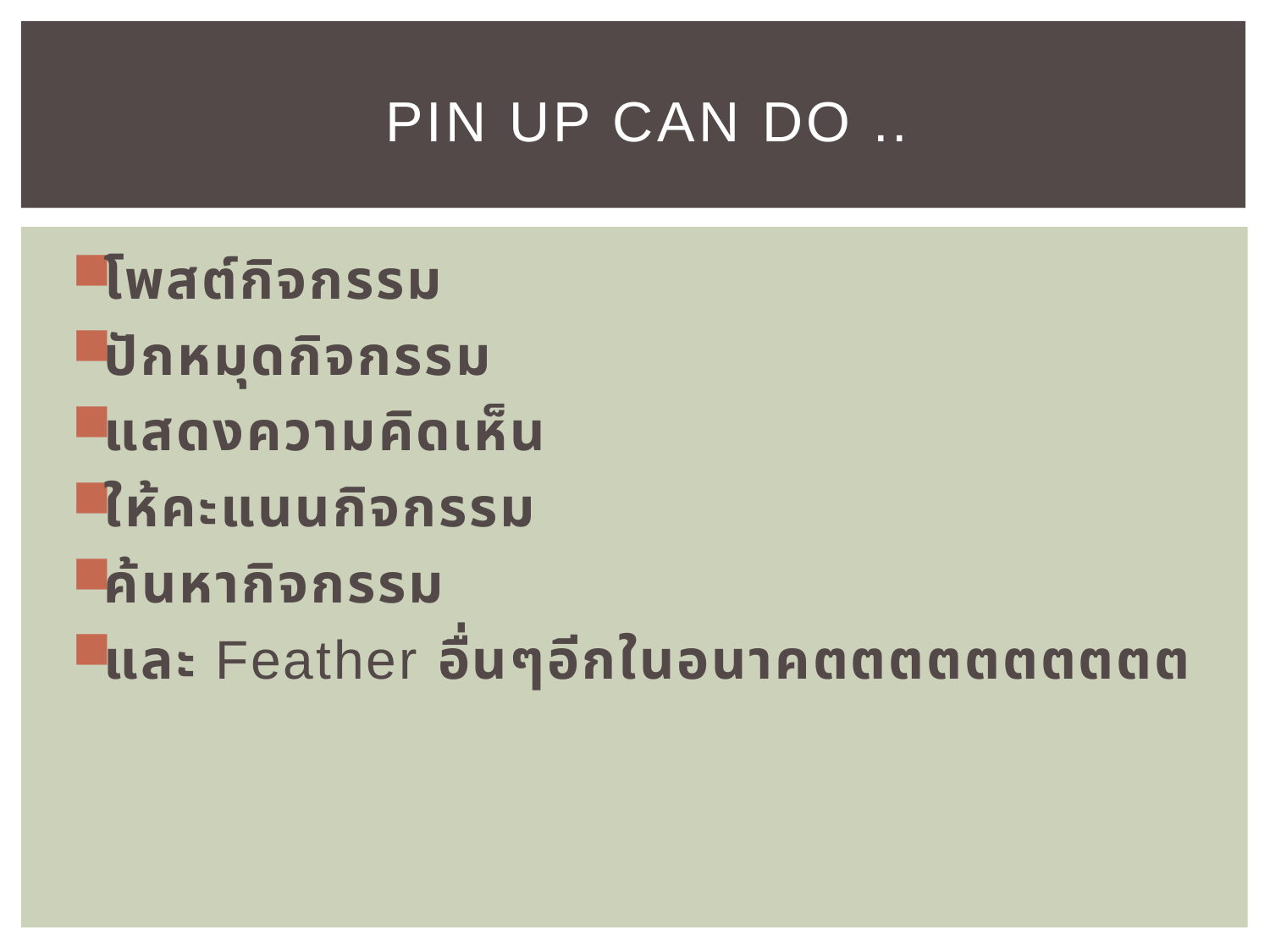

# Pin up Can do ..
โพสต์กิจกรรม
ปักหมุดกิจกรรม
แสดงความคิดเห็น
ให้คะแนนกิจกรรม
ค้นหากิจกรรม
และ Feather อื่นๆอีกในอนาคตตตตตตตตตต